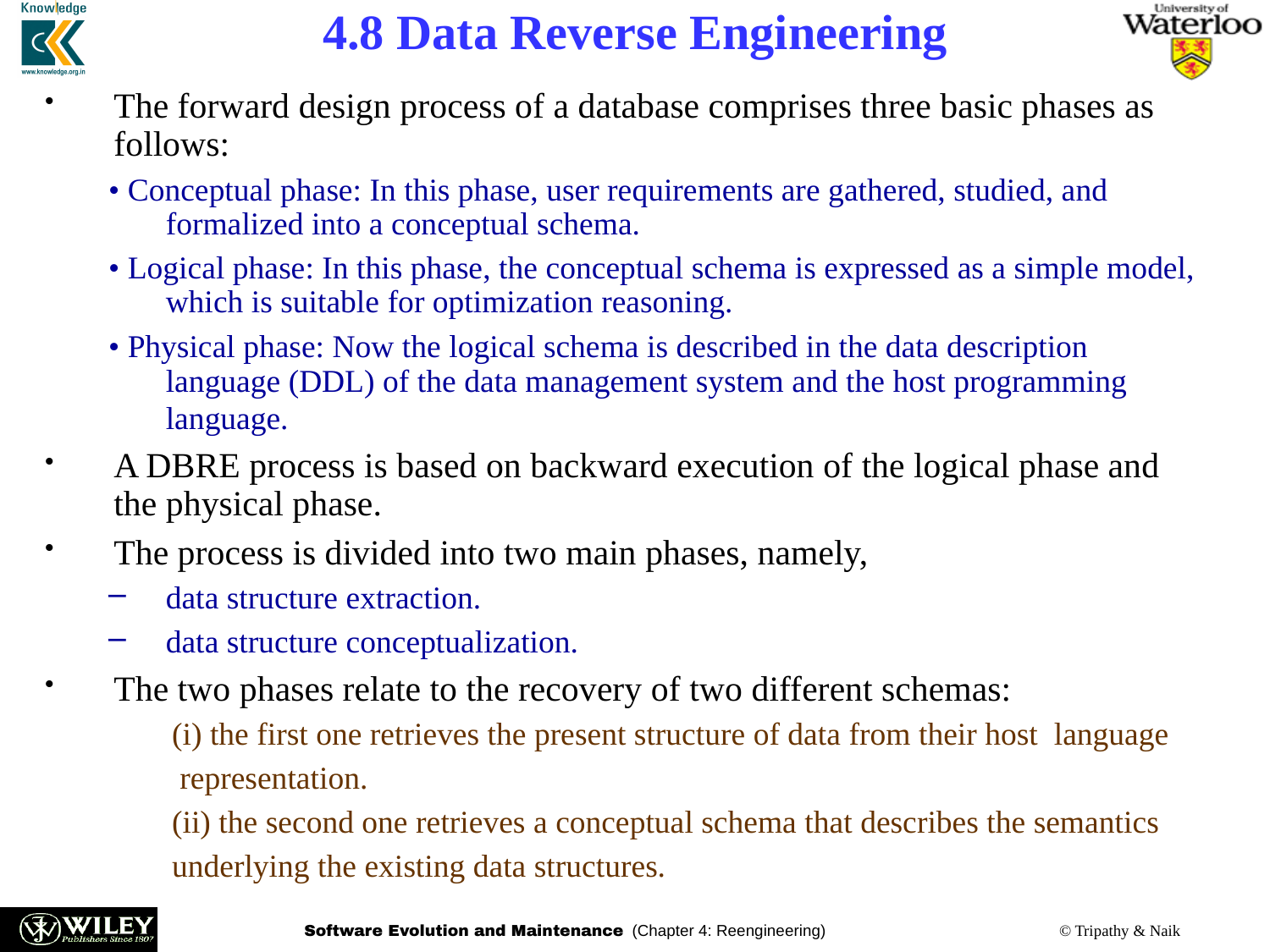

4.8 Data Reverse Engineering
The forward design process of a database comprises three basic phases as follows:
• Conceptual phase: In this phase, user requirements are gathered, studied, and formalized into a conceptual schema.
• Logical phase: In this phase, the conceptual schema is expressed as a simple model, which is suitable for optimization reasoning.
• Physical phase: Now the logical schema is described in the data description language (DDL) of the data management system and the host programming language.
A DBRE process is based on backward execution of the logical phase and the physical phase.
The process is divided into two main phases, namely,
data structure extraction.
data structure conceptualization.
The two phases relate to the recovery of two different schemas:
(i) the first one retrieves the present structure of data from their host  language
 representation.
(ii) the second one retrieves a conceptual schema that describes the semantics
underlying the existing data structures.